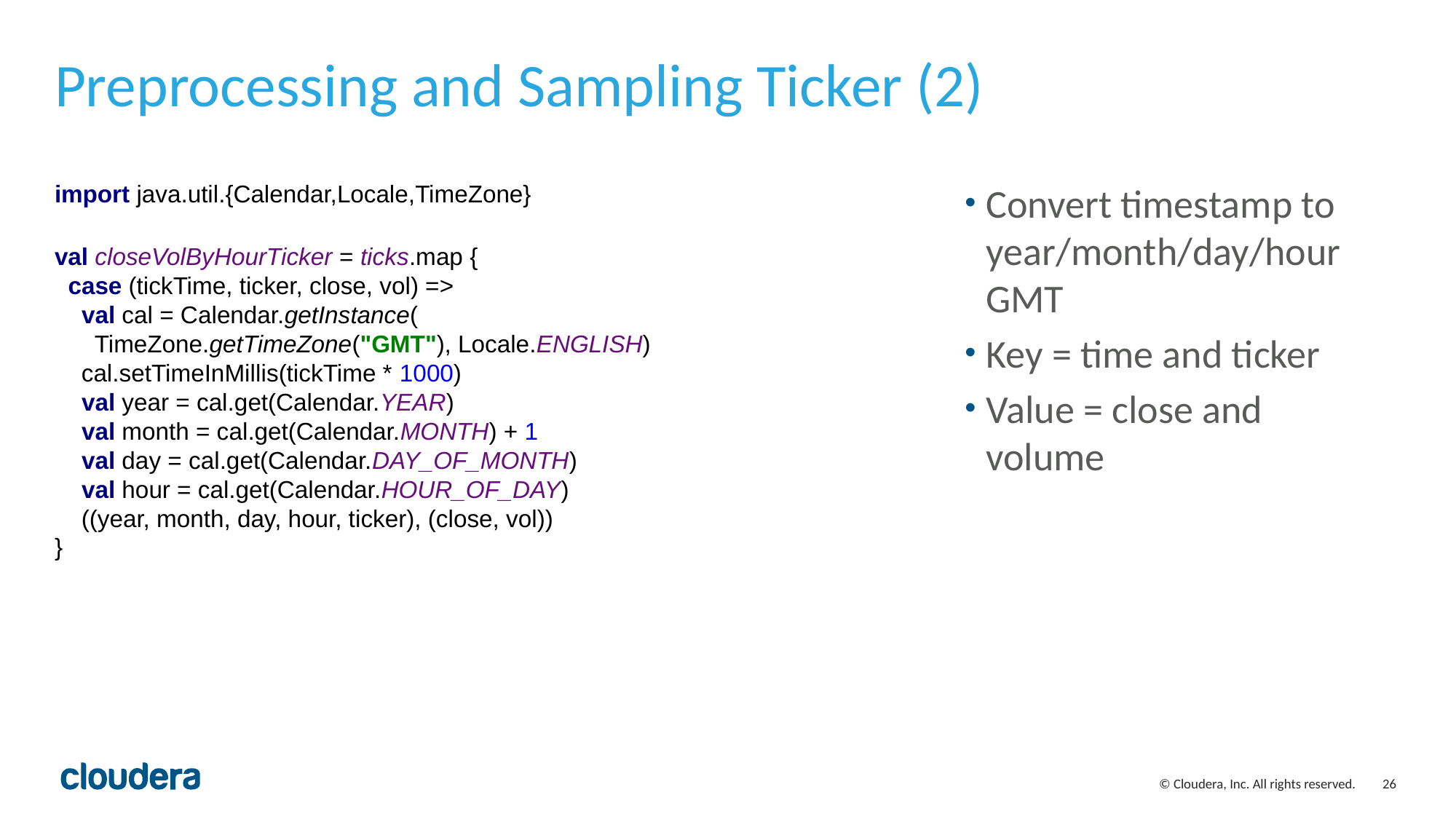

# Preprocessing and Sampling Ticker (2)
import java.util.{Calendar,Locale,TimeZone}
val closeVolByHourTicker = ticks.map {
  case (tickTime, ticker, close, vol) =>
    val cal = Calendar.getInstance(
      TimeZone.getTimeZone("GMT"), Locale.ENGLISH)
    cal.setTimeInMillis(tickTime * 1000)
    val year = cal.get(Calendar.YEAR)
    val month = cal.get(Calendar.MONTH) + 1
    val day = cal.get(Calendar.DAY_OF_MONTH)
    val hour = cal.get(Calendar.HOUR_OF_DAY)
    ((year, month, day, hour, ticker), (close, vol))
}

Convert timestamp to year/month/day/hour GMT
Key = time and ticker
Value = close and volume